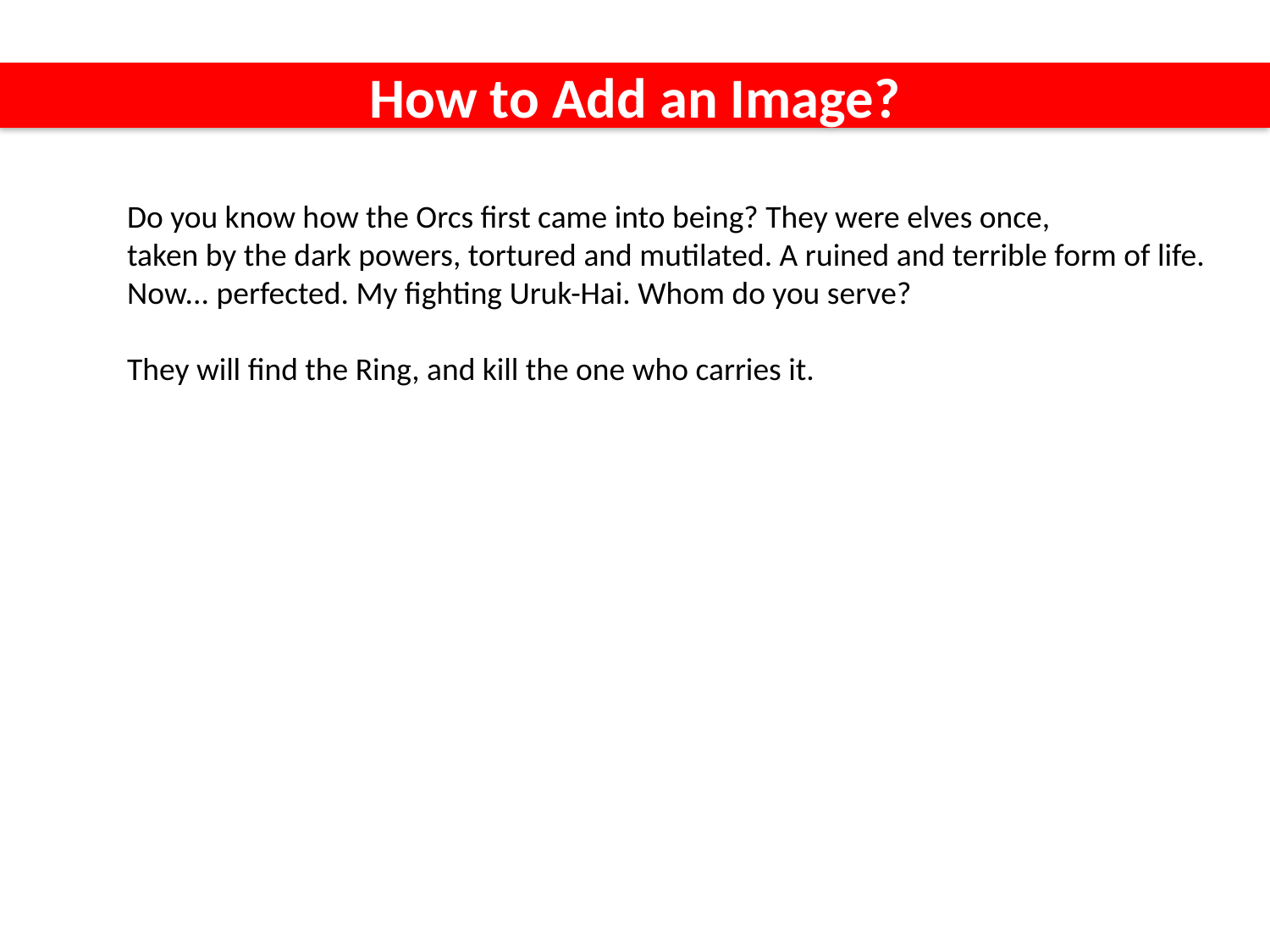

How to Add an Image?
Do you know how the Orcs first came into being? They were elves once,
taken by the dark powers, tortured and mutilated. A ruined and terrible form of life.
Now... perfected. My fighting Uruk-Hai. Whom do you serve?

They will find the Ring, and kill the one who carries it.